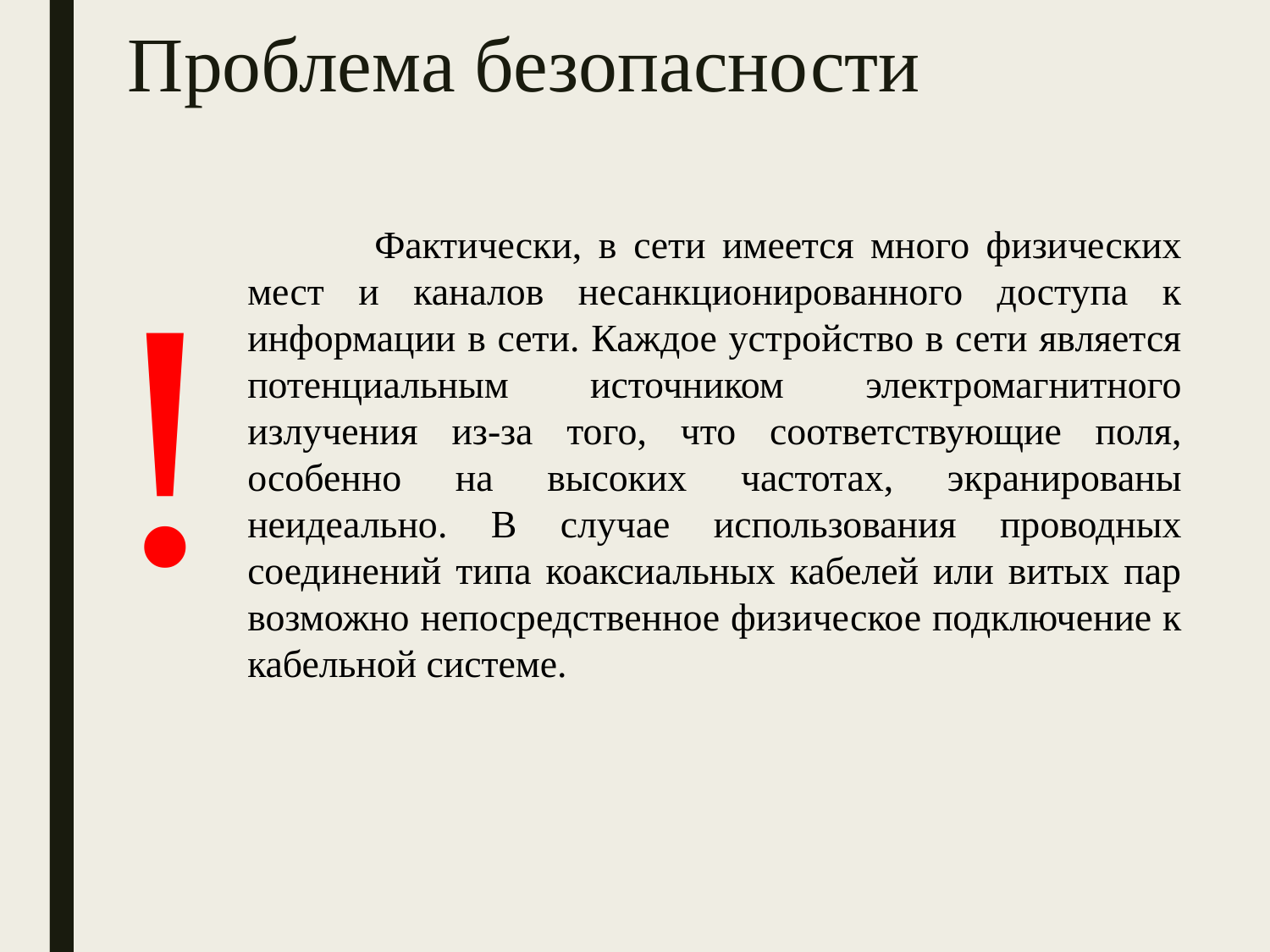

# Проблема безопасности
!
	Фактически, в сети имеется много физических мест и каналов несанкционированного доступа к информации в сети. Каждое устройство в сети является потенциальным источником электромагнитного излучения из-за того, что соответствующие поля, особенно на высоких частотах, экранированы неидеально. В случае использования проводных соединений типа коаксиальных кабелей или витых пар возможно непосредственное физическое подключение к кабельной системе.